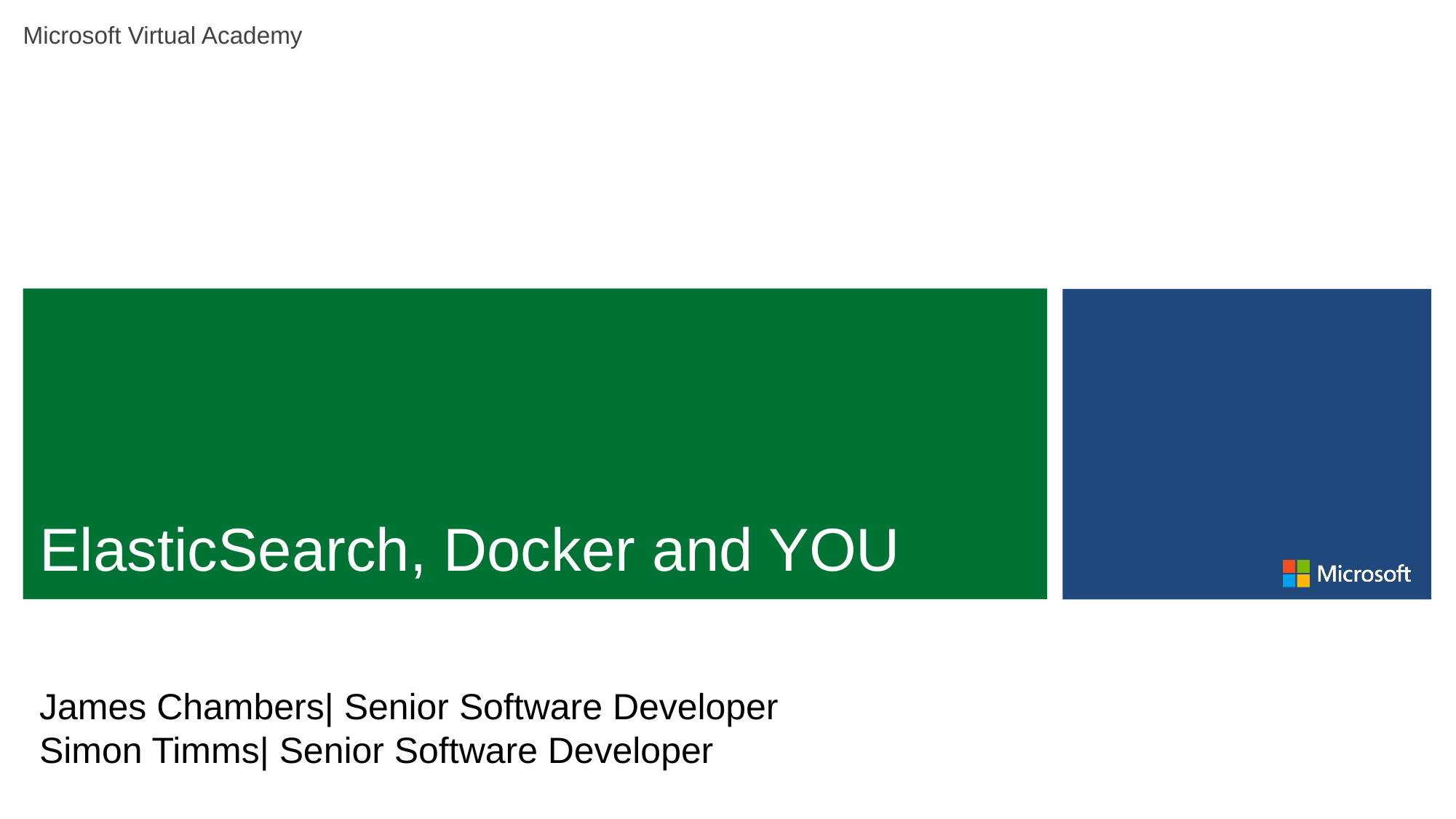

# ElasticSearch, Docker and YOU
James Chambers| Senior Software Developer
Simon Timms| Senior Software Developer